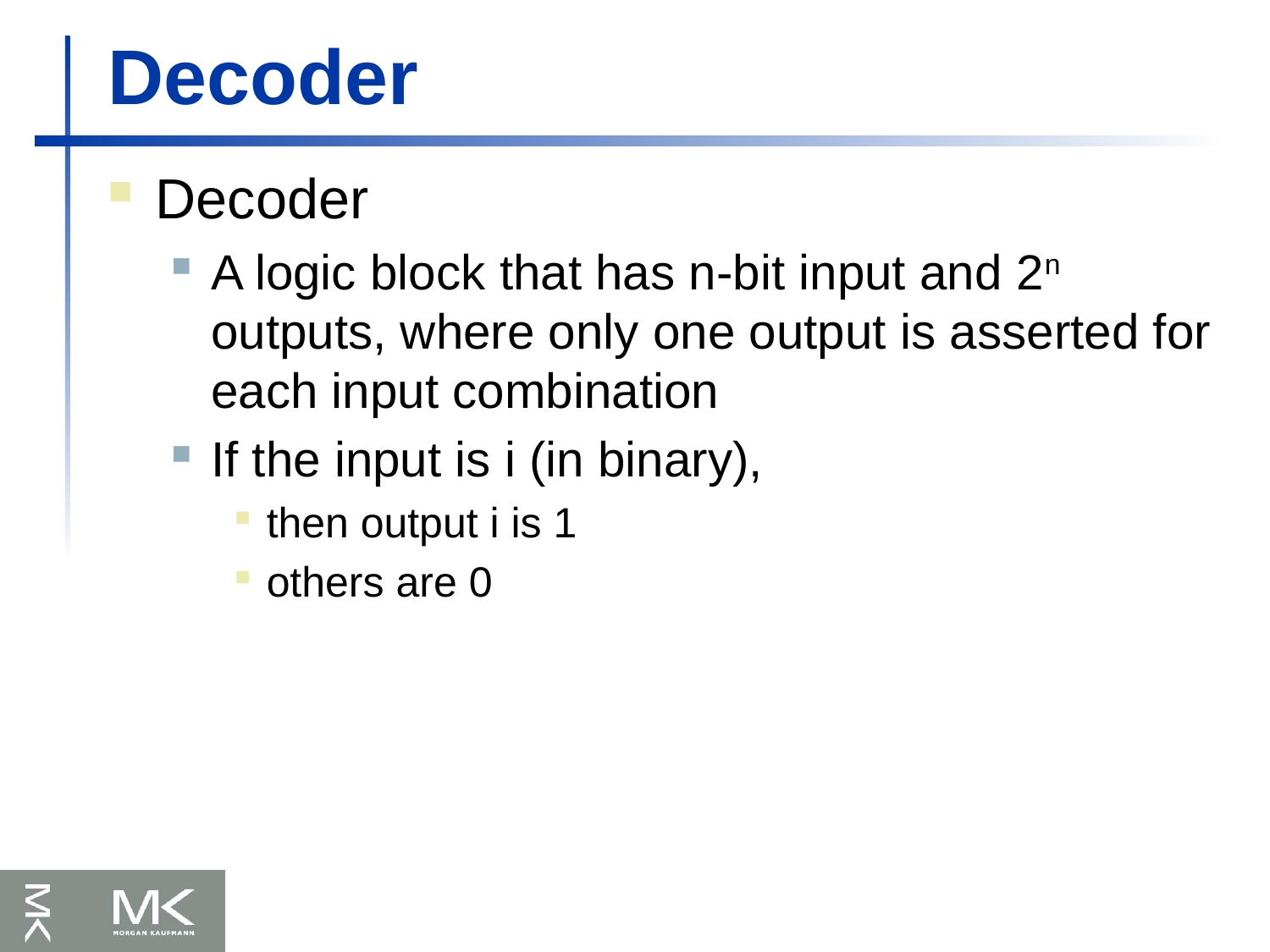

# Decoder
Decoder
A logic block that has n-bit input and 2n outputs, where only one output is asserted for each input combination
If the input is i (in binary),
then output i is 1
others are 0